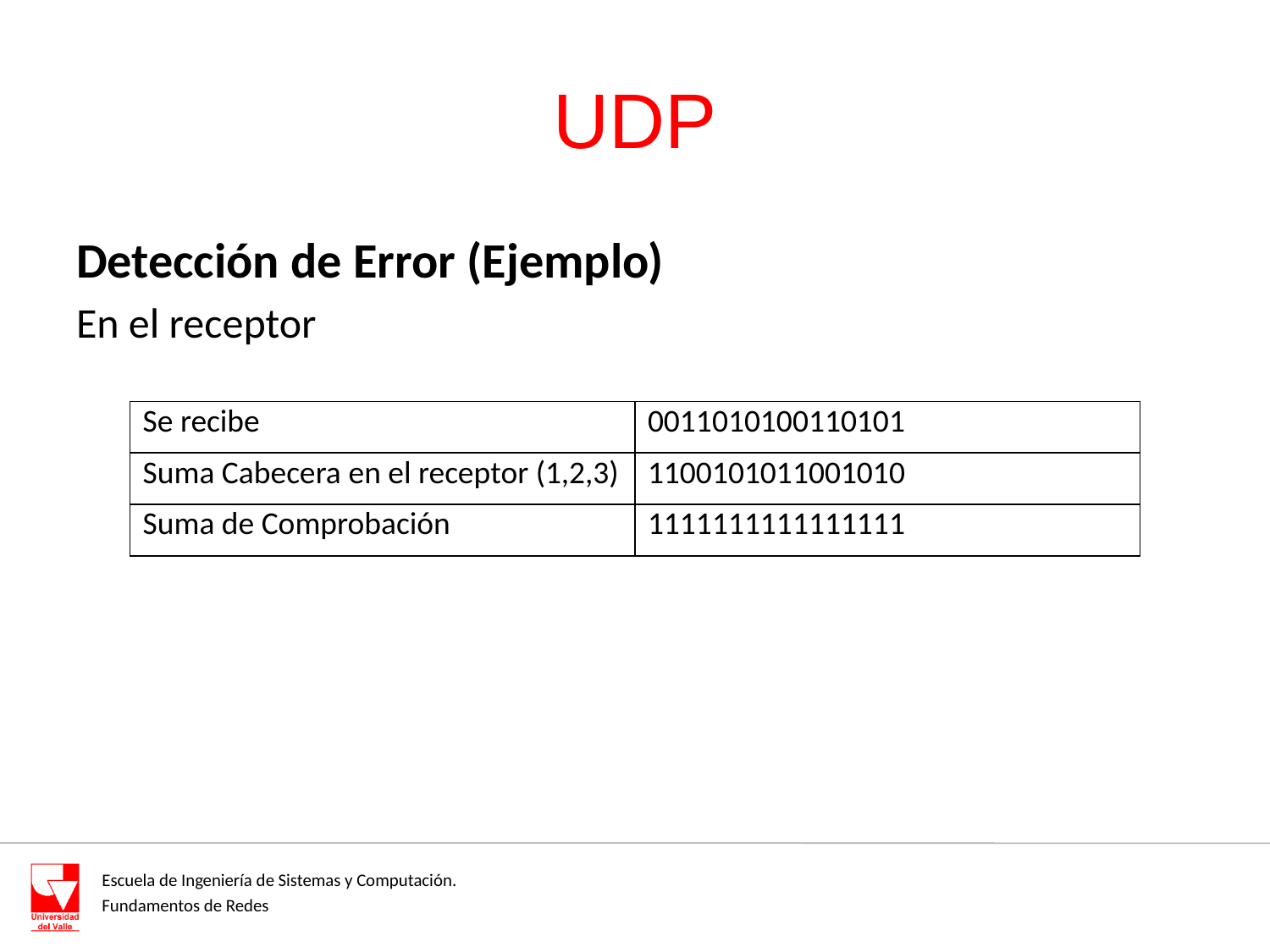

# UDP
Detección de Error (Ejemplo)
En el receptor
| Se recibe | 0011010100110101 |
| --- | --- |
| Suma Cabecera en el receptor (1,2,3) | 1100101011001010 |
| Suma de Comprobación | 1111111111111111 |